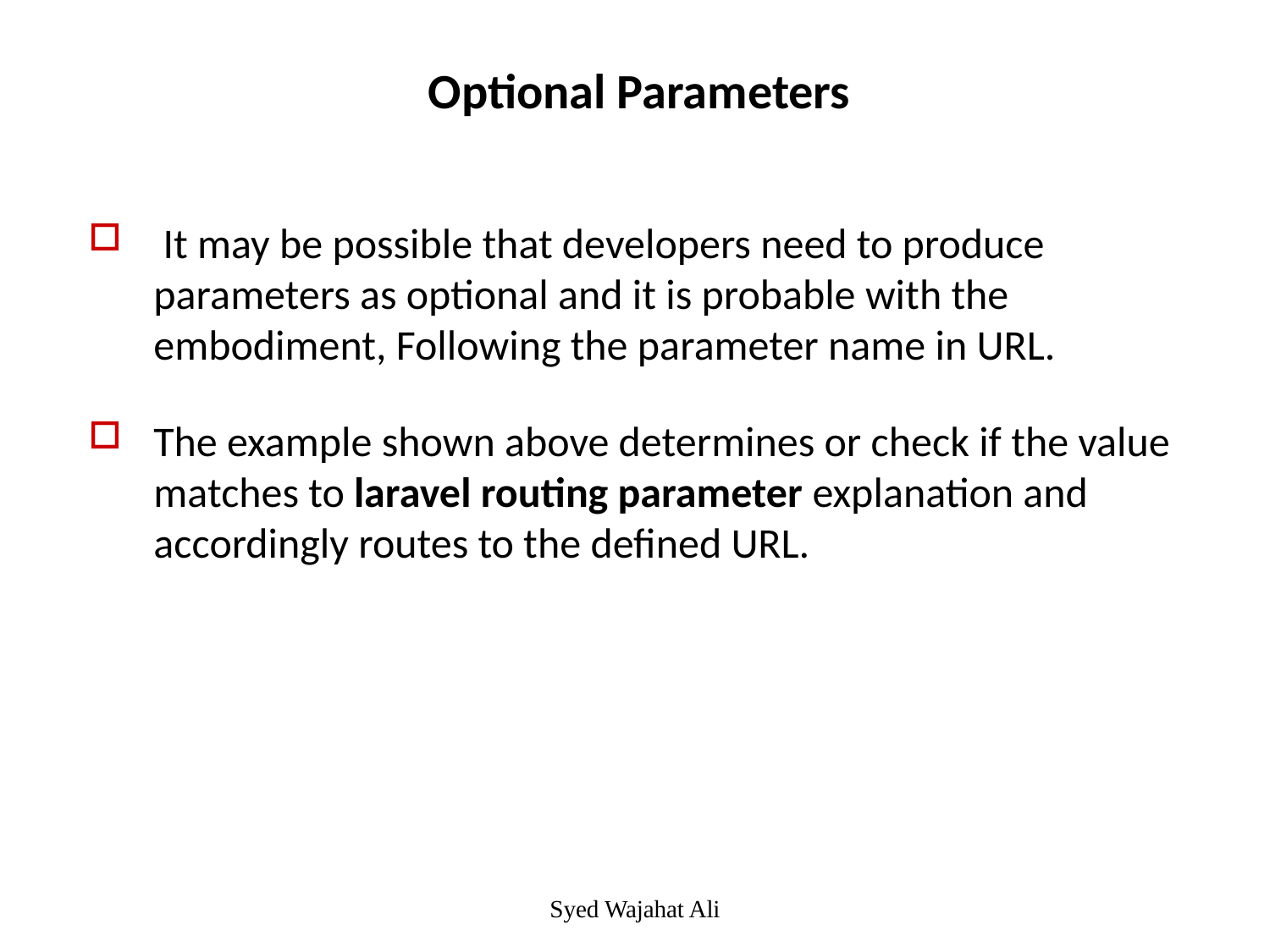

Optional Parameters
 It may be possible that developers need to produce parameters as optional and it is probable with the embodiment, Following the parameter name in URL.

The example shown above determines or check if the value matches to laravel routing parameter explanation and accordingly routes to the defined URL.
Syed Wajahat Ali